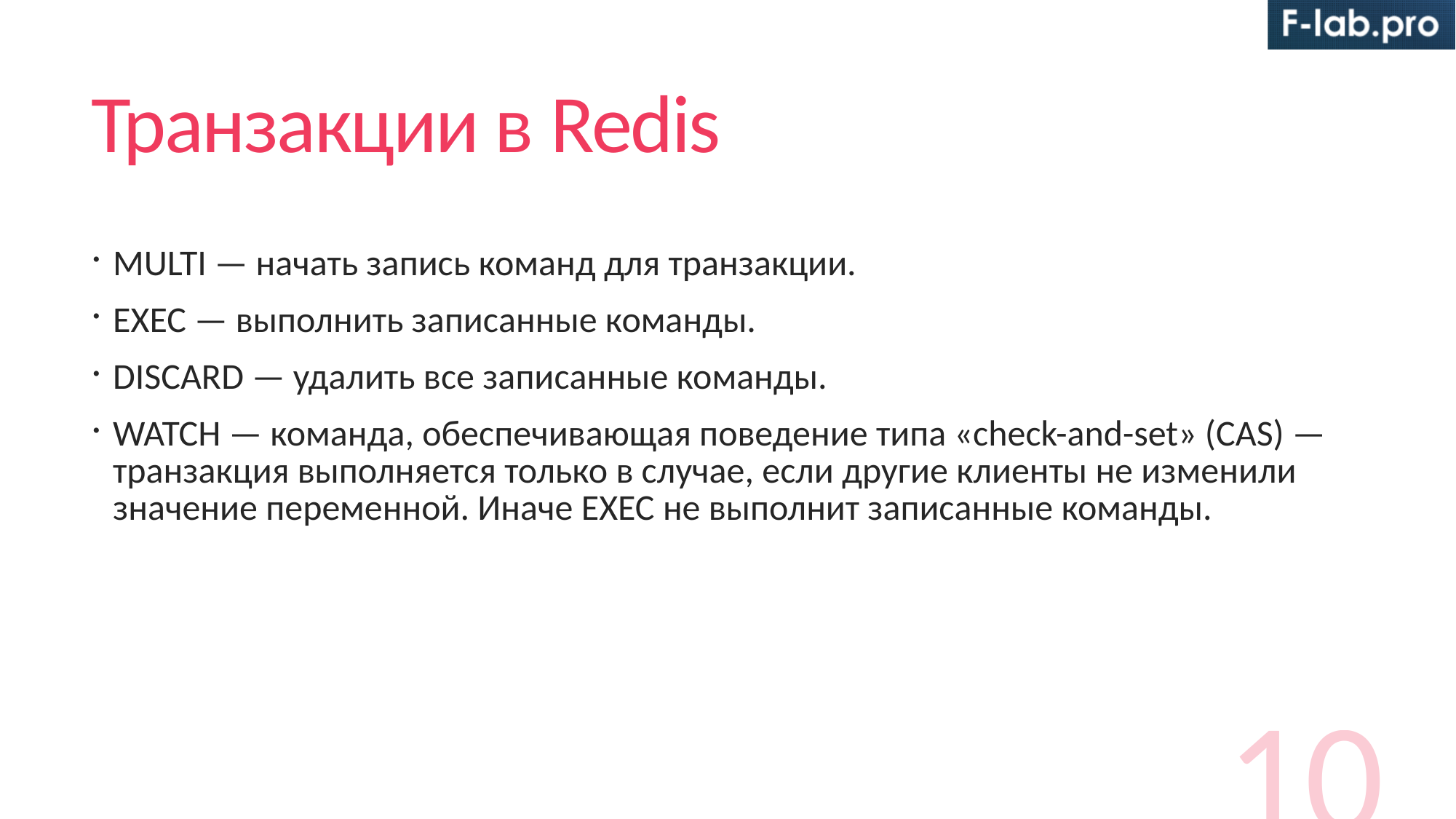

# Транзакции в Redis
MULTI — начать запись команд для транзакции.
EXEC — выполнить записанные команды.
DISCARD — удалить все записанные команды.
WATCH — команда, обеспечивающая поведение типа «check-and-set» (CAS) — транзакция выполняется только в случае, если другие клиенты не изменили значение переменной. Иначе EXEC не выполнит записанные команды.
10